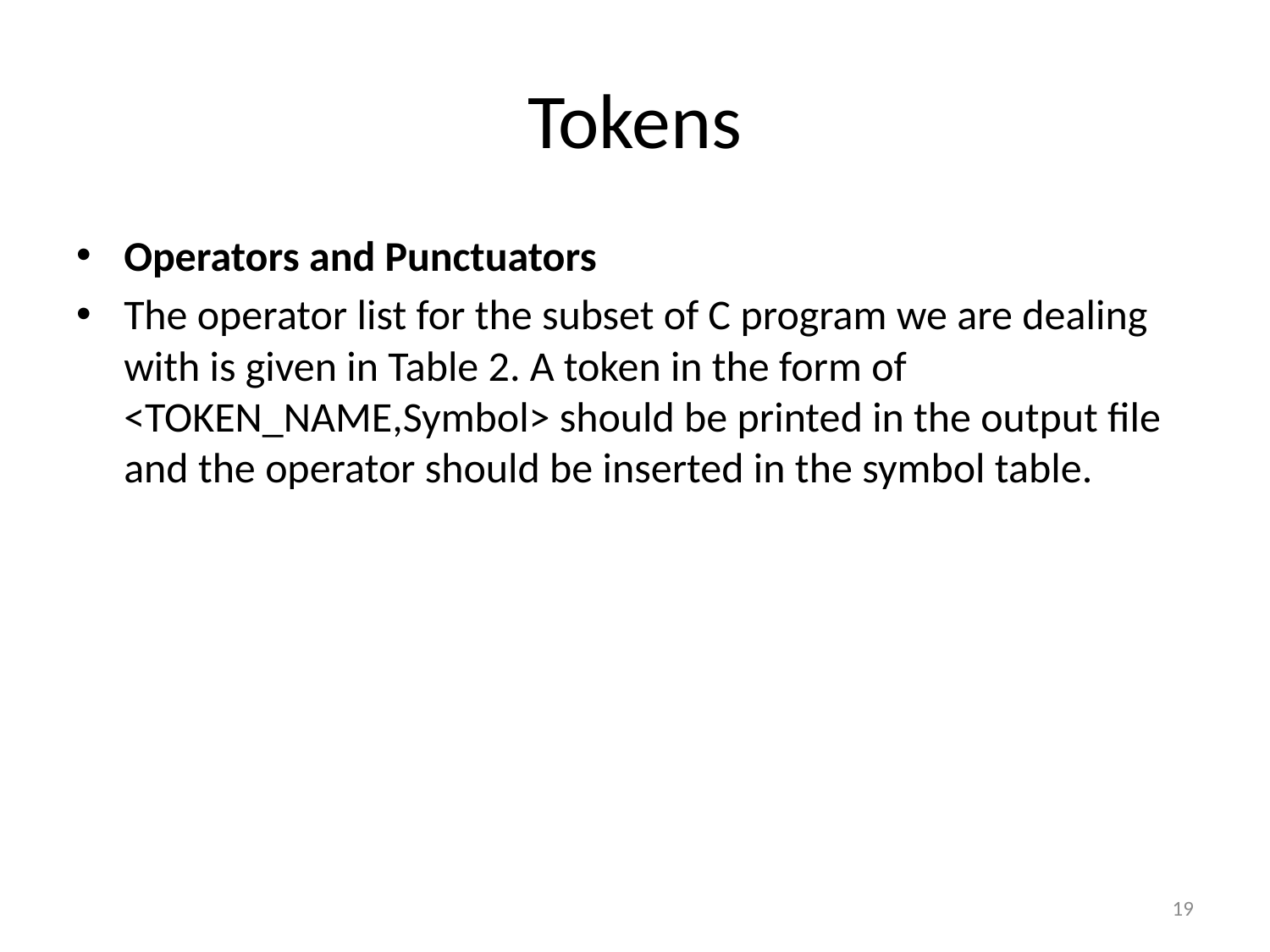

# Tokens
Operators and Punctuators
The operator list for the subset of C program we are dealing with is given in Table 2. A token in the form of <TOKEN_NAME,Symbol> should be printed in the output file and the operator should be inserted in the symbol table.
19